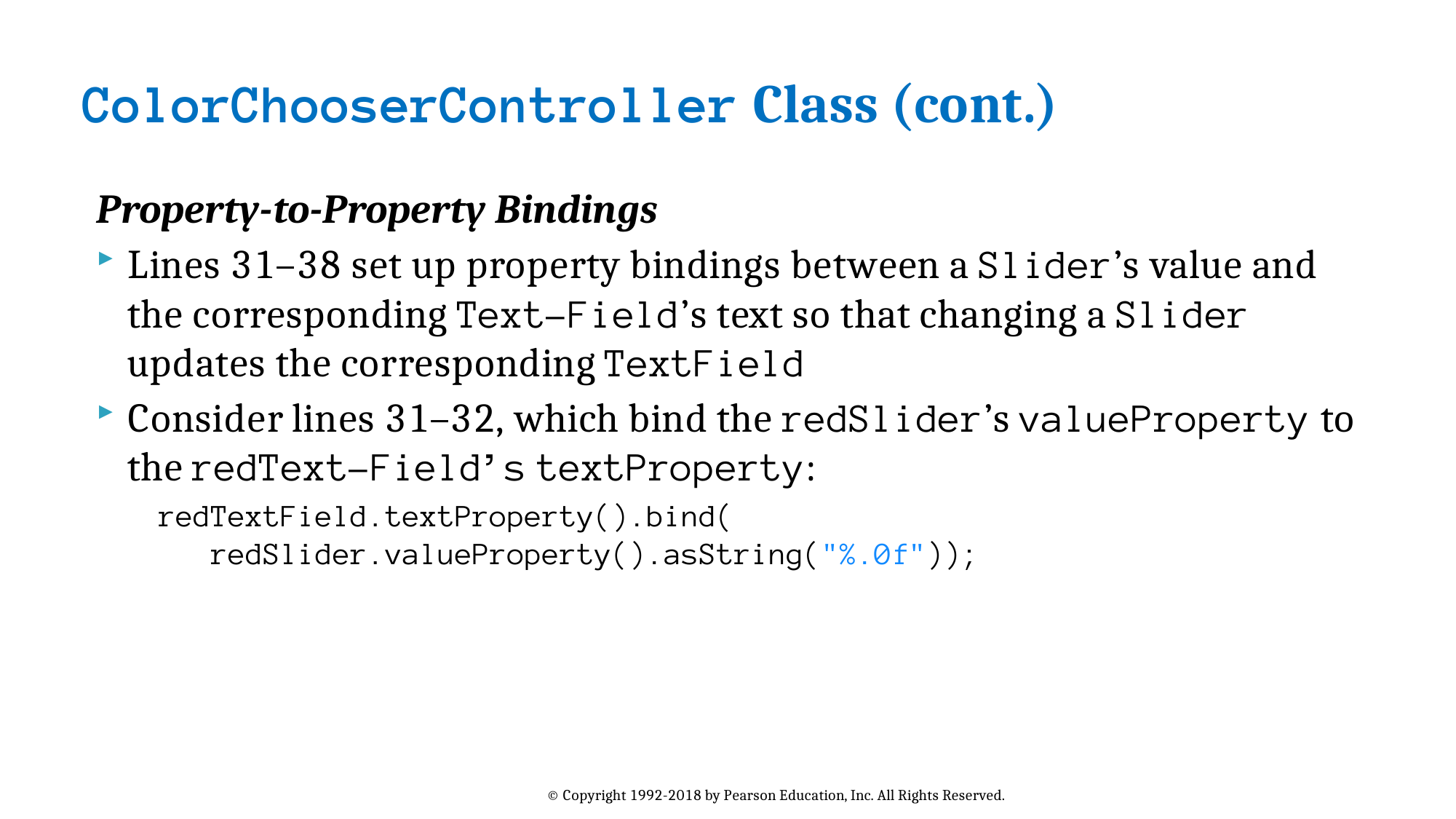

# ColorChooserController Class (cont.)
Property-to-Property Bindings
Lines 31–38 set up property bindings between a Slider’s value and the corresponding Text-Field’s text so that changing a Slider updates the corresponding TextField
Consider lines 31–32, which bind the redSlider’s valueProperty to the redText-Field’s textProperty:
redTextField.textProperty().bind(
   redSlider.valueProperty().asString("%.0f"));
© Copyright 1992-2018 by Pearson Education, Inc. All Rights Reserved.